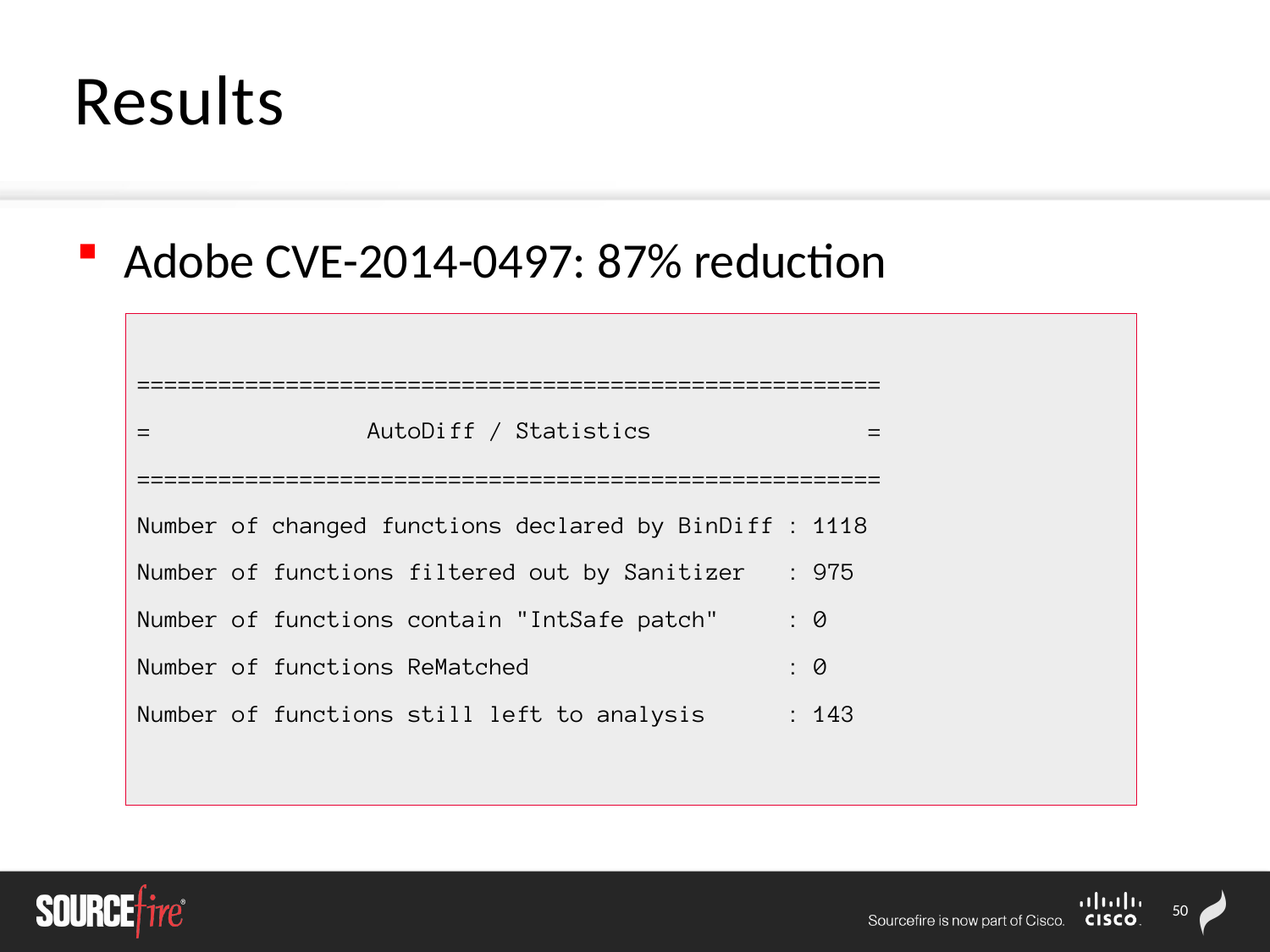

# Results
Adobe CVE-2014-0497: 87% reduction

=======================================================
=                AutoDiff / Statistics                =
=======================================================
Number of changed functions declared by BinDiff : 1118
Number of functions filtered out by Sanitizer   : 975
Number of functions contain "IntSafe patch"     : 0
Number of functions ReMatched                   : 0
Number of functions still left to analysis      : 143